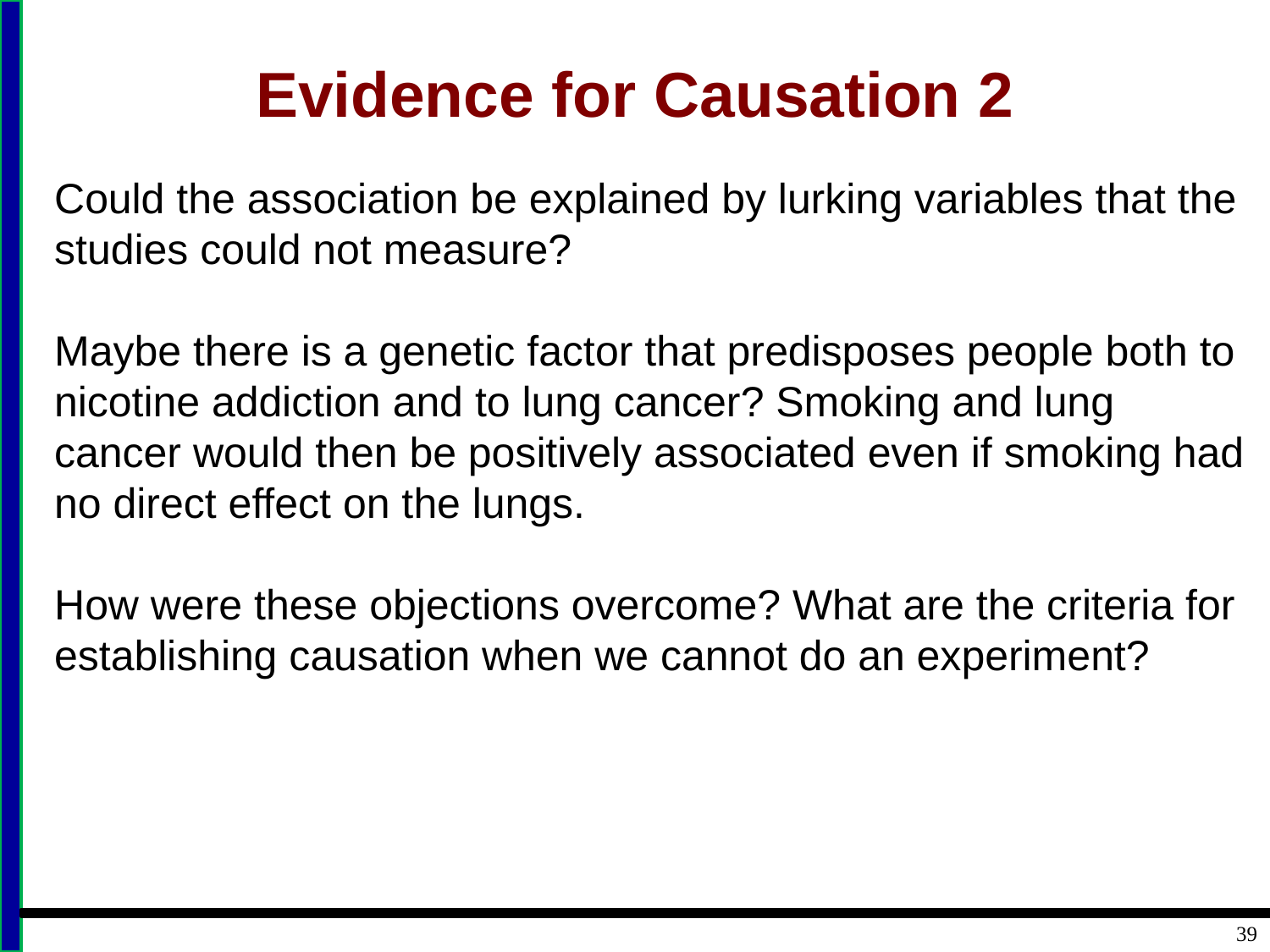

# Evidence for Causation 2
Could the association be explained by lurking variables that the studies could not measure?

Maybe there is a genetic factor that predisposes people both to nicotine addiction and to lung cancer? Smoking and lung cancer would then be positively associated even if smoking had no direct effect on the lungs.

How were these objections overcome? What are the criteria for establishing causation when we cannot do an experiment?